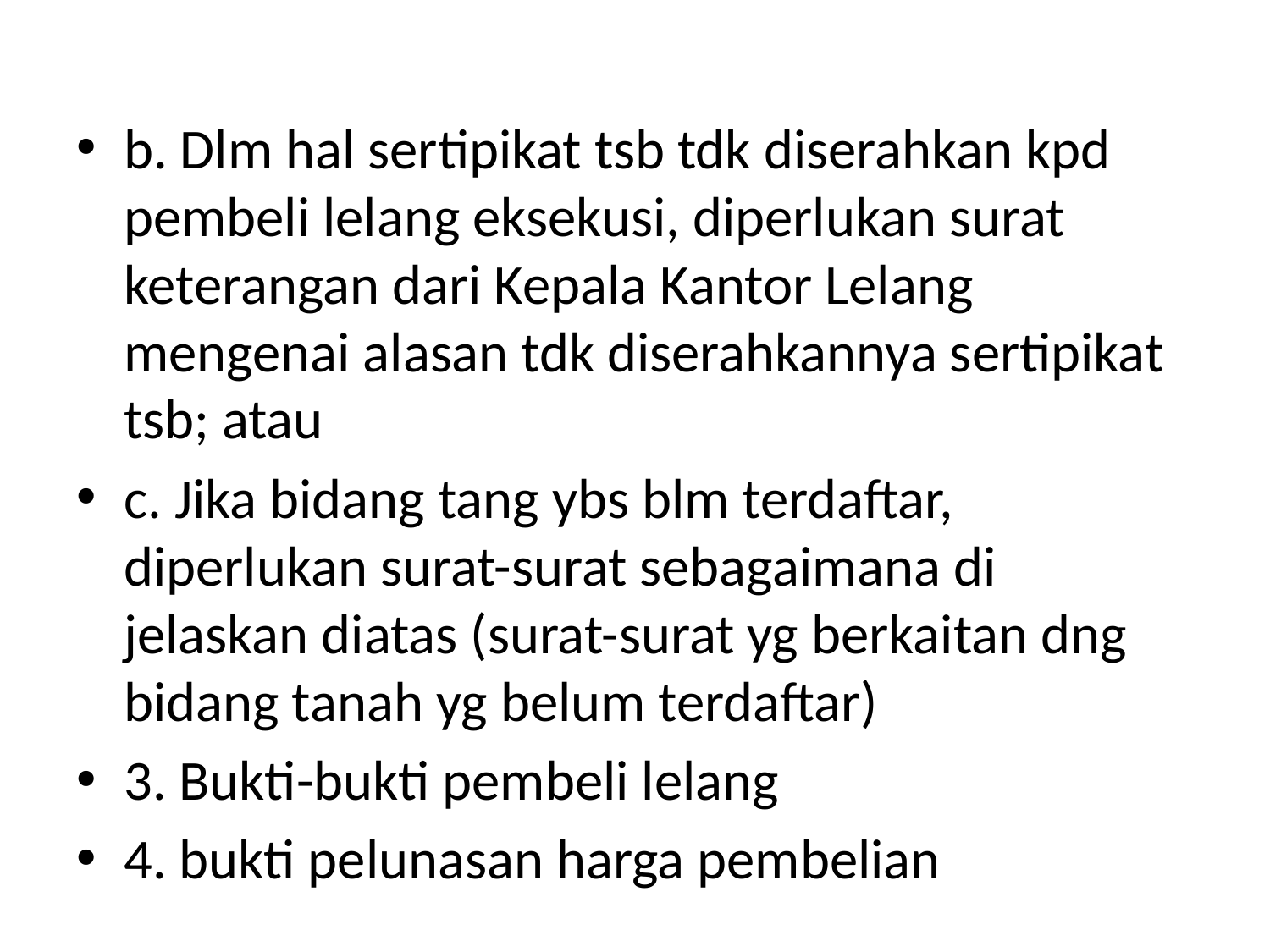

#
b. Dlm hal sertipikat tsb tdk diserahkan kpd pembeli lelang eksekusi, diperlukan surat keterangan dari Kepala Kantor Lelang mengenai alasan tdk diserahkannya sertipikat tsb; atau
c. Jika bidang tang ybs blm terdaftar, diperlukan surat-surat sebagaimana di jelaskan diatas (surat-surat yg berkaitan dng bidang tanah yg belum terdaftar)
3. Bukti-bukti pembeli lelang
4. bukti pelunasan harga pembelian